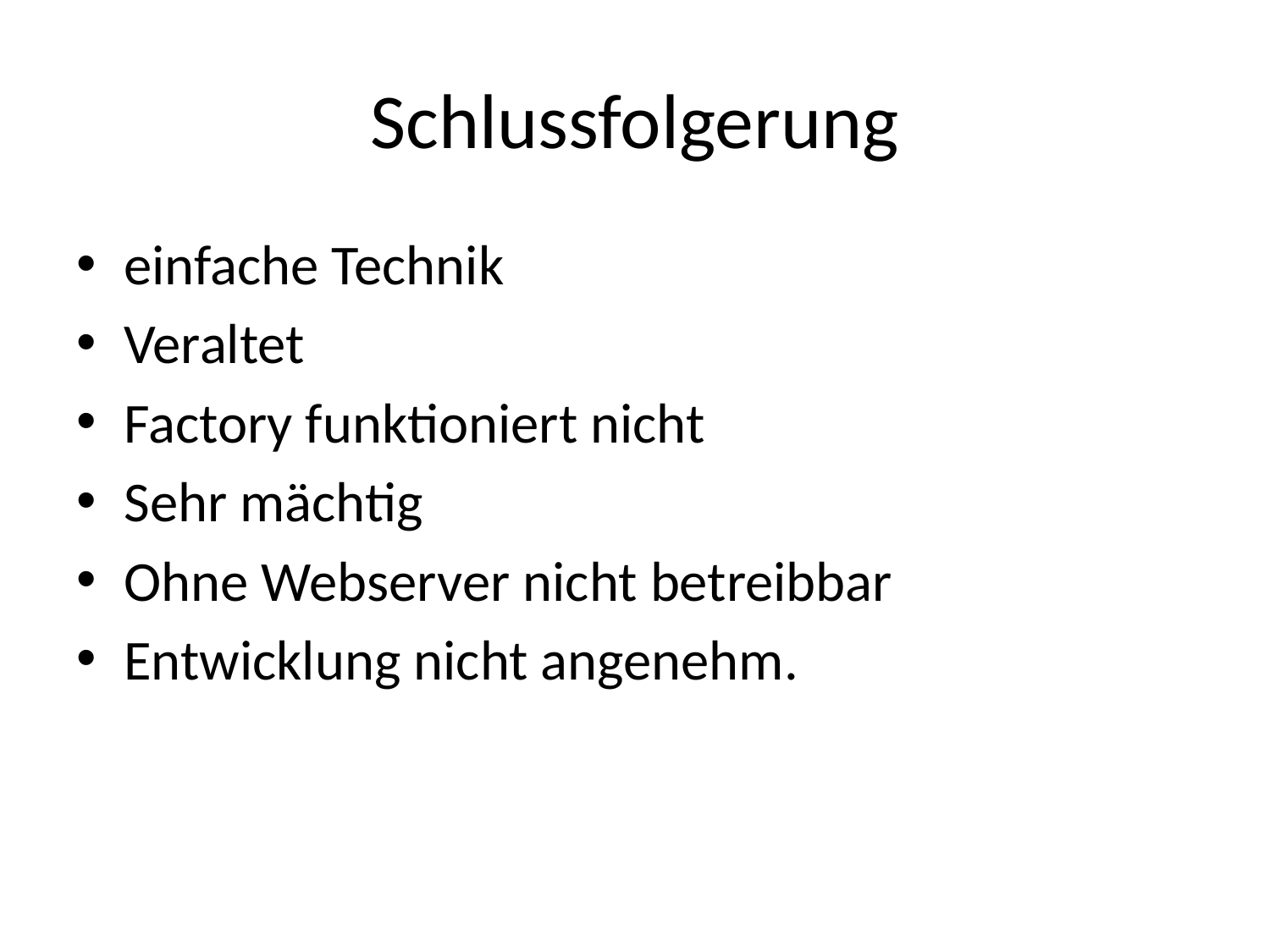

# Schlussfolgerung
einfache Technik
Veraltet
Factory funktioniert nicht
Sehr mächtig
Ohne Webserver nicht betreibbar
Entwicklung nicht angenehm.